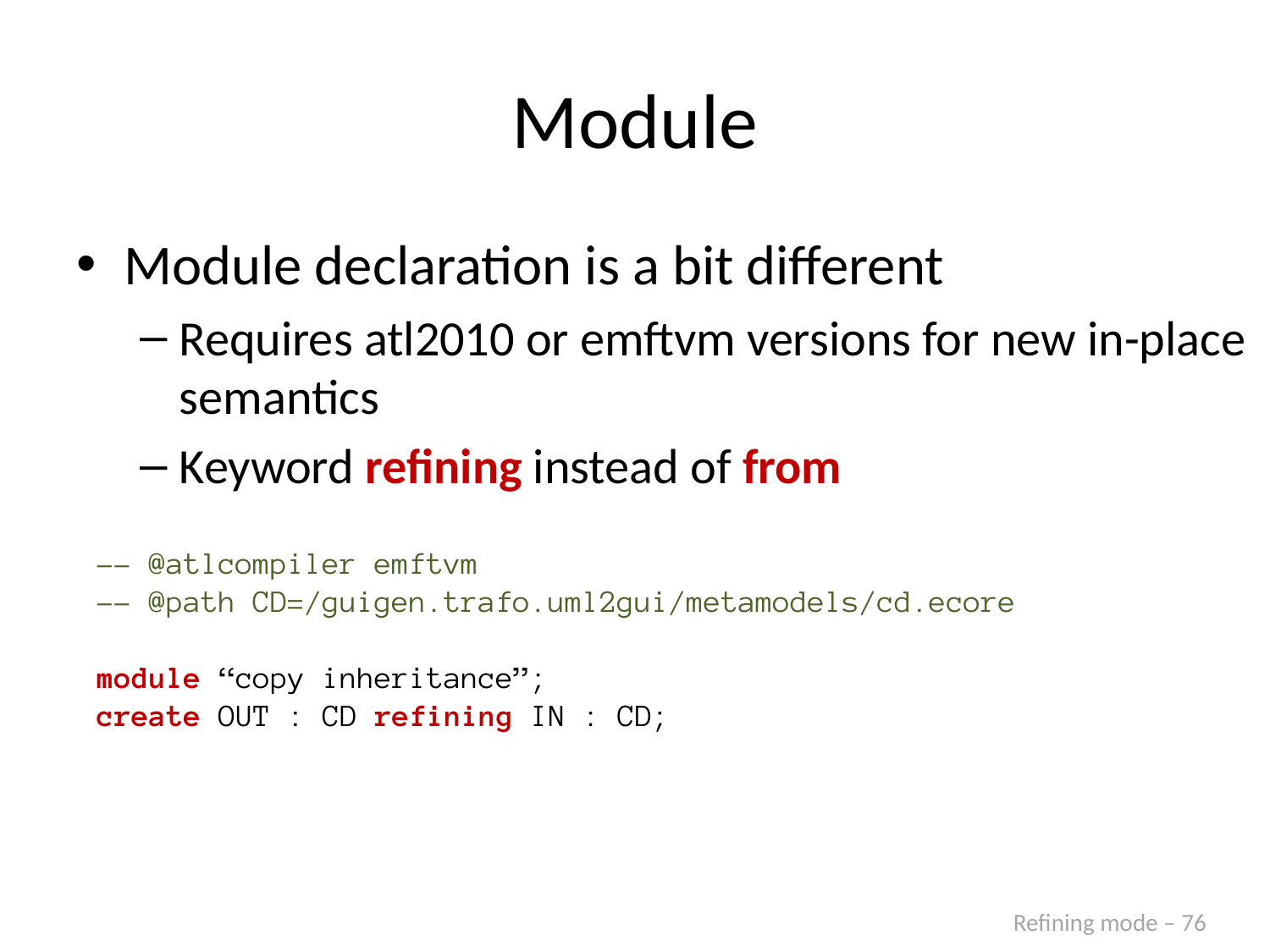

# Module
Module declaration is a bit different
Requires atl2010 or emftvm versions for new in-place semantics
Keyword refining instead of from

-- @atlcompiler emftvm
-- @path CD=/guigen.trafo.uml2gui/metamodels/cd.ecore

module “copy inheritance”;
create OUT : CD refining IN : CD;
Refining mode – 76